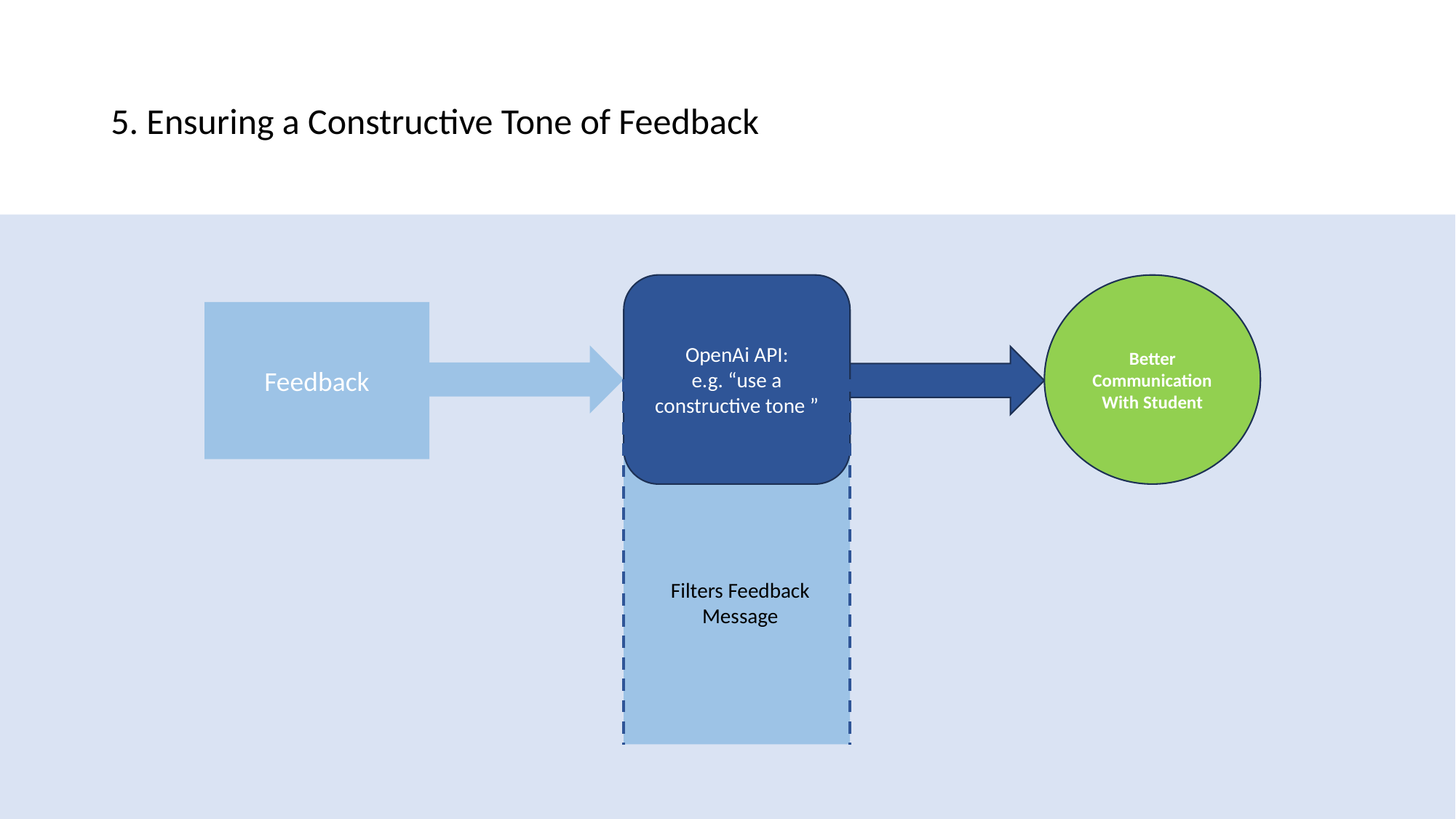

# 5. Ensuring a Constructive Tone of Feedback

OpenAi API:
e.g. “use a constructive tone ”
Better Communication
With Student
Feedback

Filters Feedback Message